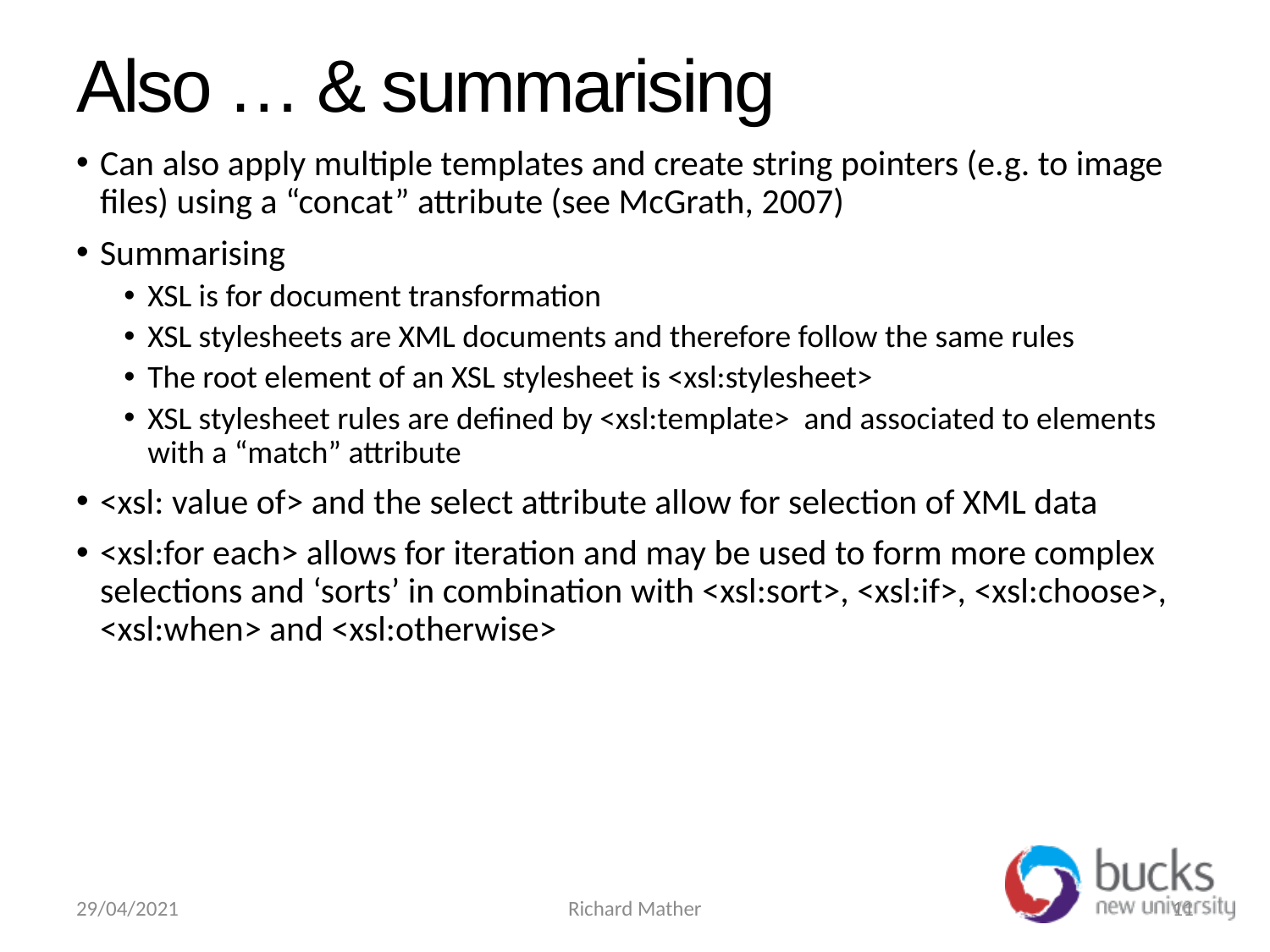

# Also … & summarising
Can also apply multiple templates and create string pointers (e.g. to image files) using a “concat” attribute (see McGrath, 2007)
Summarising
XSL is for document transformation
XSL stylesheets are XML documents and therefore follow the same rules
The root element of an XSL stylesheet is <xsl:stylesheet>
XSL stylesheet rules are defined by <xsl:template>  and associated to elements with a “match” attribute
<xsl: value of> and the select attribute allow for selection of XML data
<xsl:for each> allows for iteration and may be used to form more complex selections and ‘sorts’ in combination with <xsl:sort>, <xsl:if>, <xsl:choose>, <xsl:when> and <xsl:otherwise>
29/04/2021
Richard Mather
11